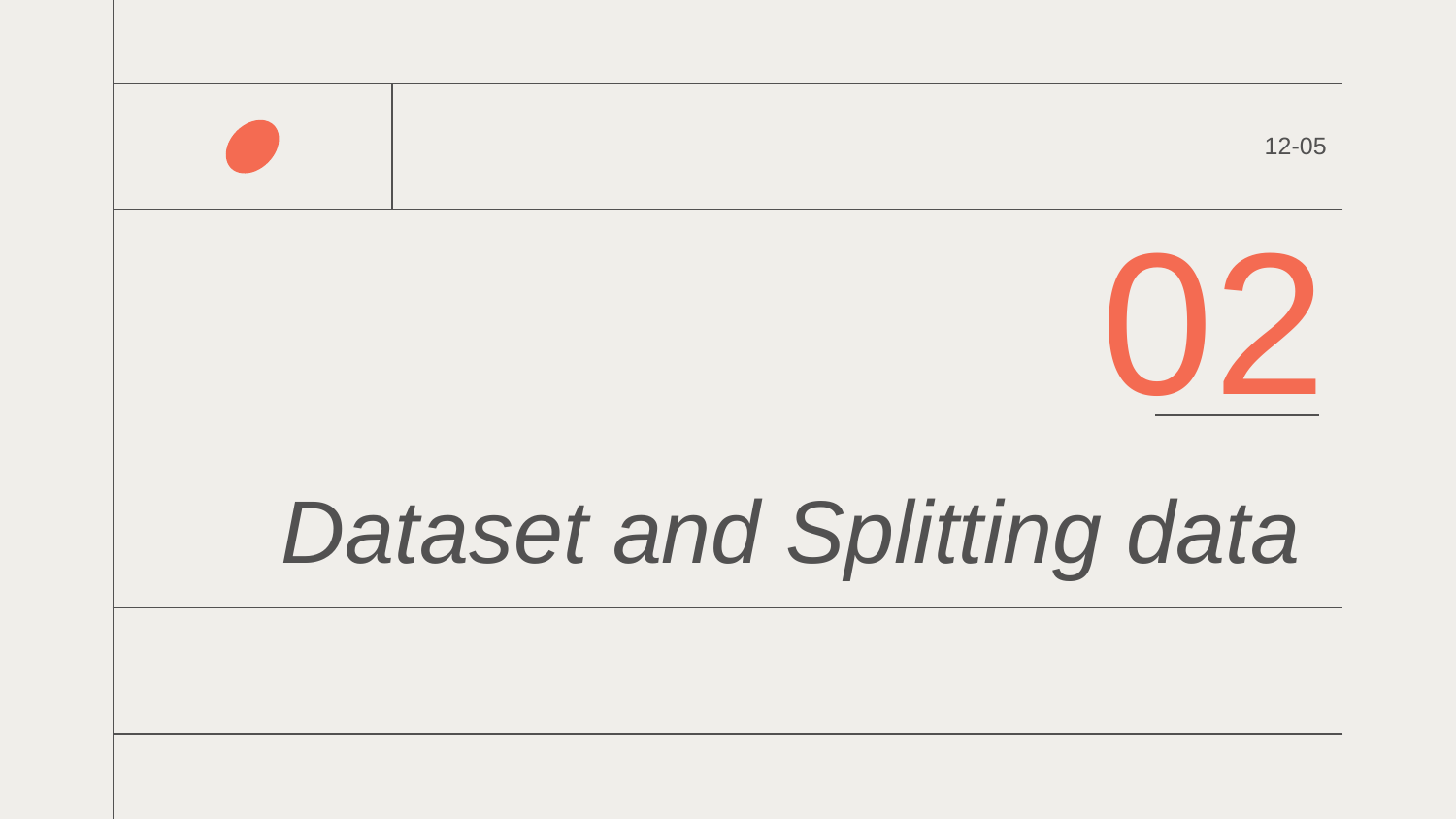

12-05
02
# Dataset and Splitting data